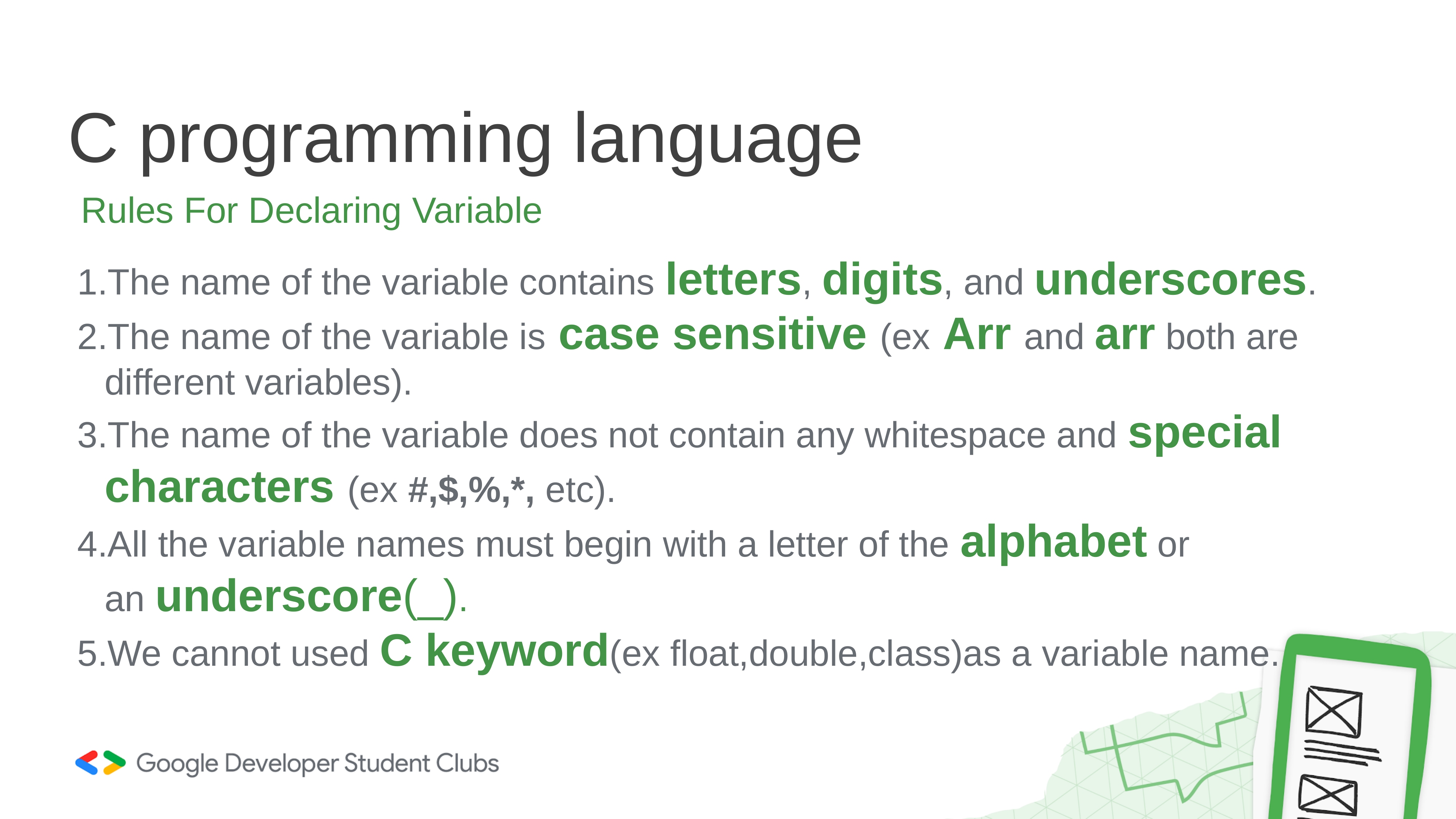

# C programming language
 Rules For Declaring Variable

The name of the variable contains letters, digits, and underscores.
The name of the variable is case sensitive (ex Arr and arr both are different variables).
The name of the variable does not contain any whitespace and special characters (ex #,$,%,*, etc).
All the variable names must begin with a letter of the alphabet or an underscore(_).
We cannot used C keyword(ex float,double,class)as a variable name.